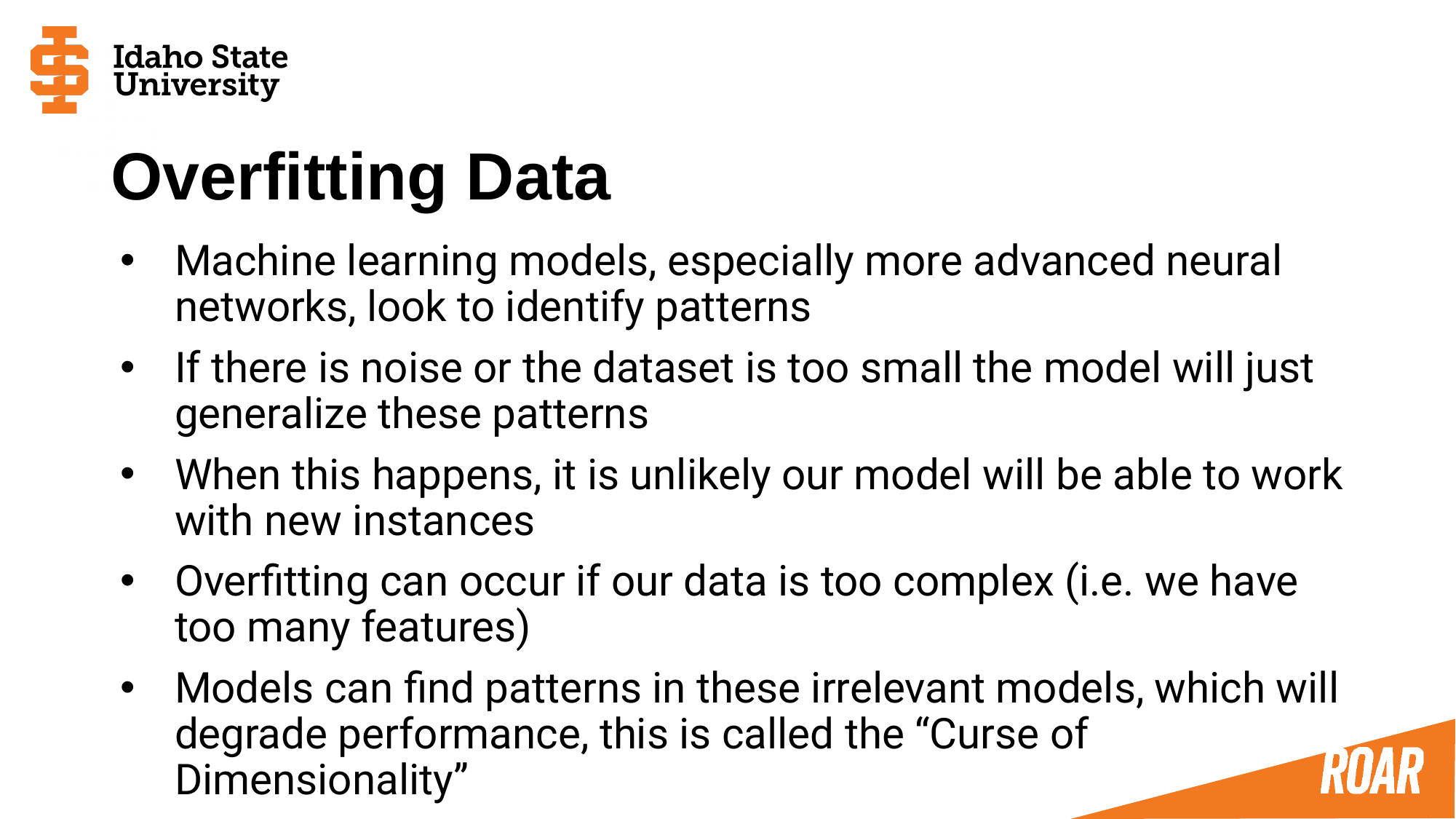

# Overfitting Data
Machine learning models, especially more advanced neural networks, look to identify patterns
If there is noise or the dataset is too small the model will just generalize these patterns
When this happens, it is unlikely our model will be able to work with new instances
Overfitting can occur if our data is too complex (i.e. we have too many features)
Models can find patterns in these irrelevant models, which will degrade performance, this is called the “Curse of Dimensionality”